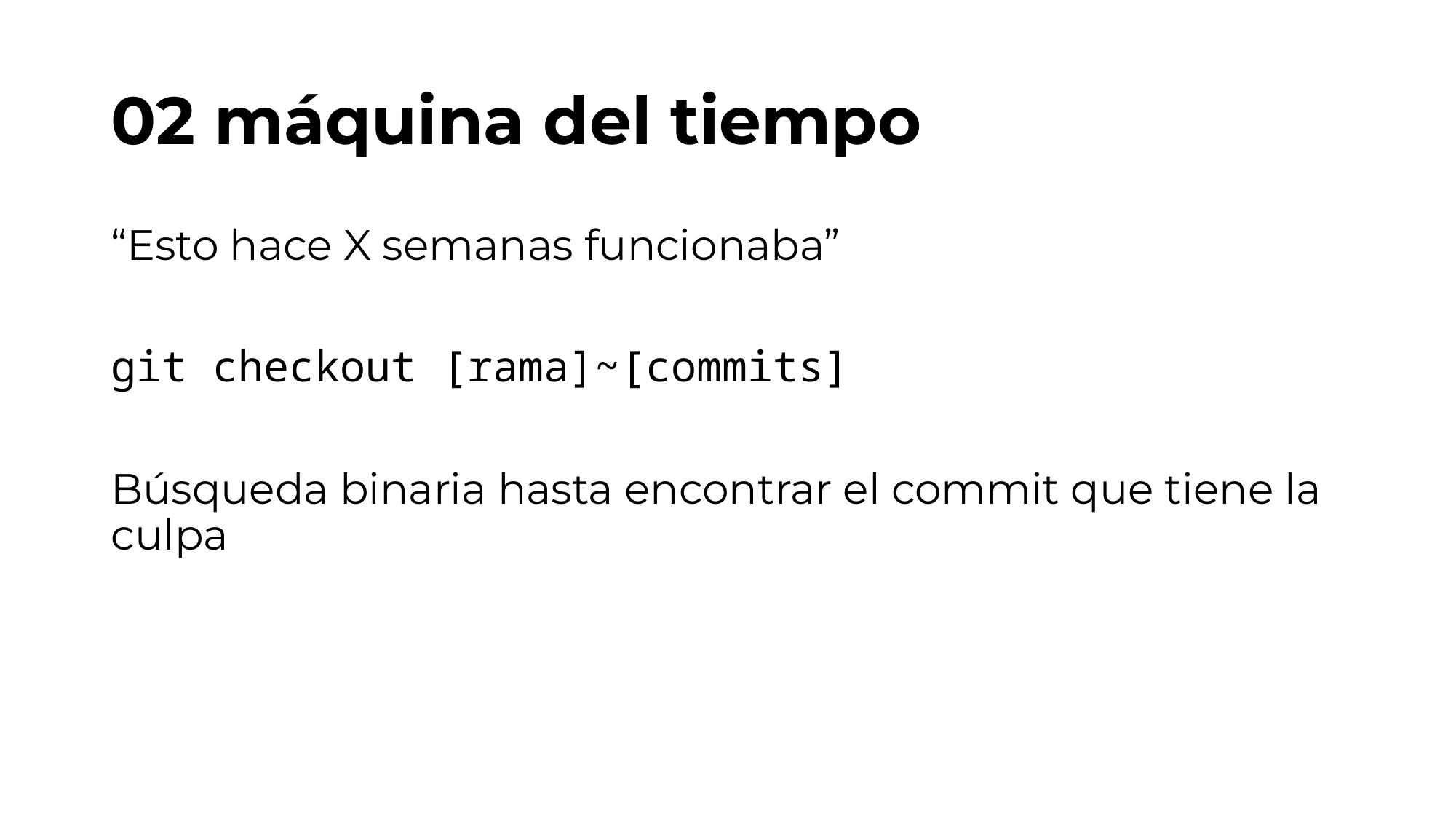

# 02 máquina del tiempo
“Esto hace X semanas funcionaba”

git checkout [rama]~[commits]

Búsqueda binaria hasta encontrar el commit que tiene la culpa